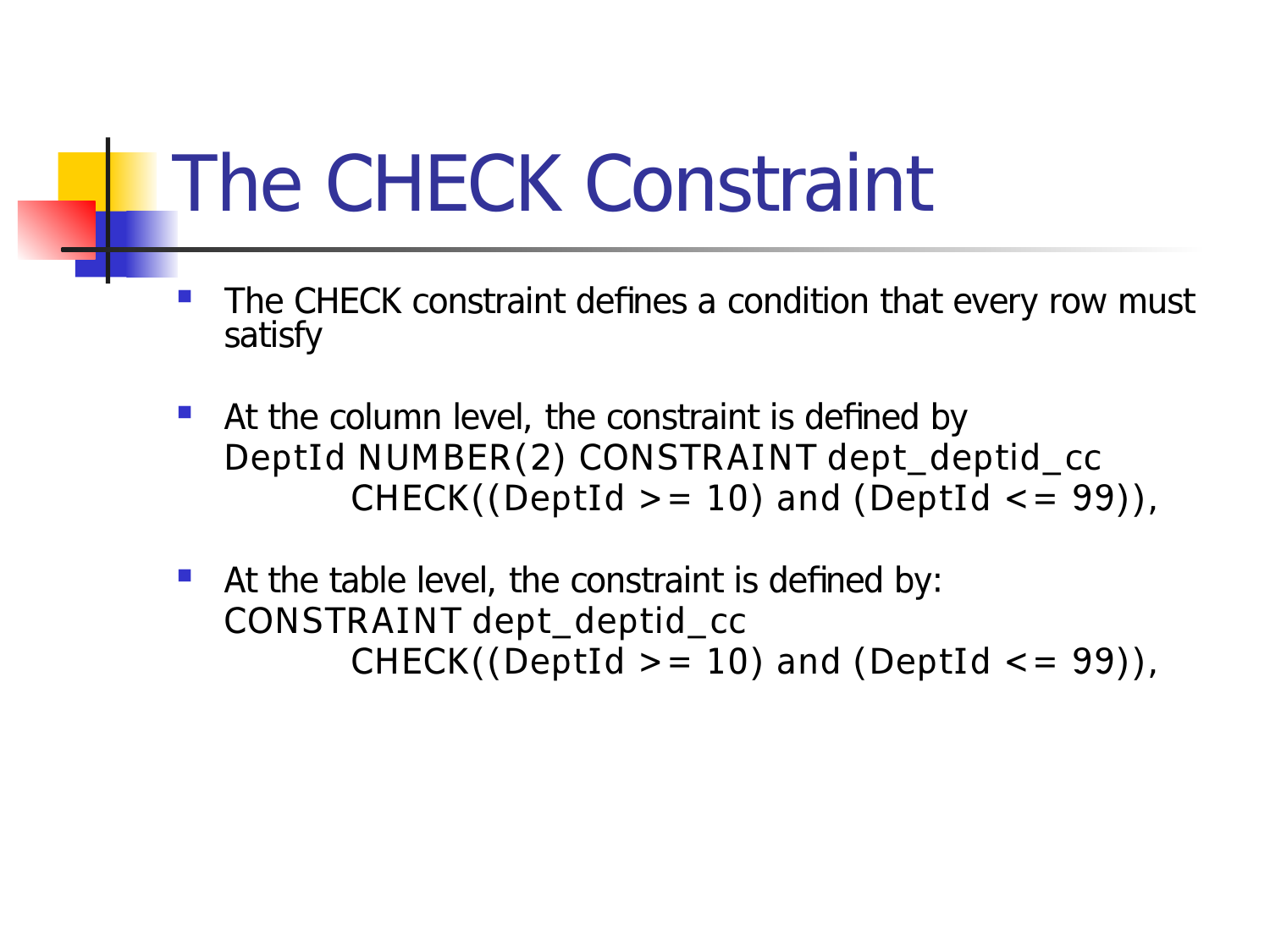

# The CHECK Constraint
The CHECK constraint defines a condition that every row must satisfy

At the column level, the constraint is defined by
	DeptId NUMBER(2) CONSTRAINT dept_deptid_cc
		CHECK((DeptId >= 10) and (DeptId <= 99)),

At the table level, the constraint is defined by:
	CONSTRAINT dept_deptid_cc
		CHECK((DeptId >= 10) and (DeptId <= 99)),